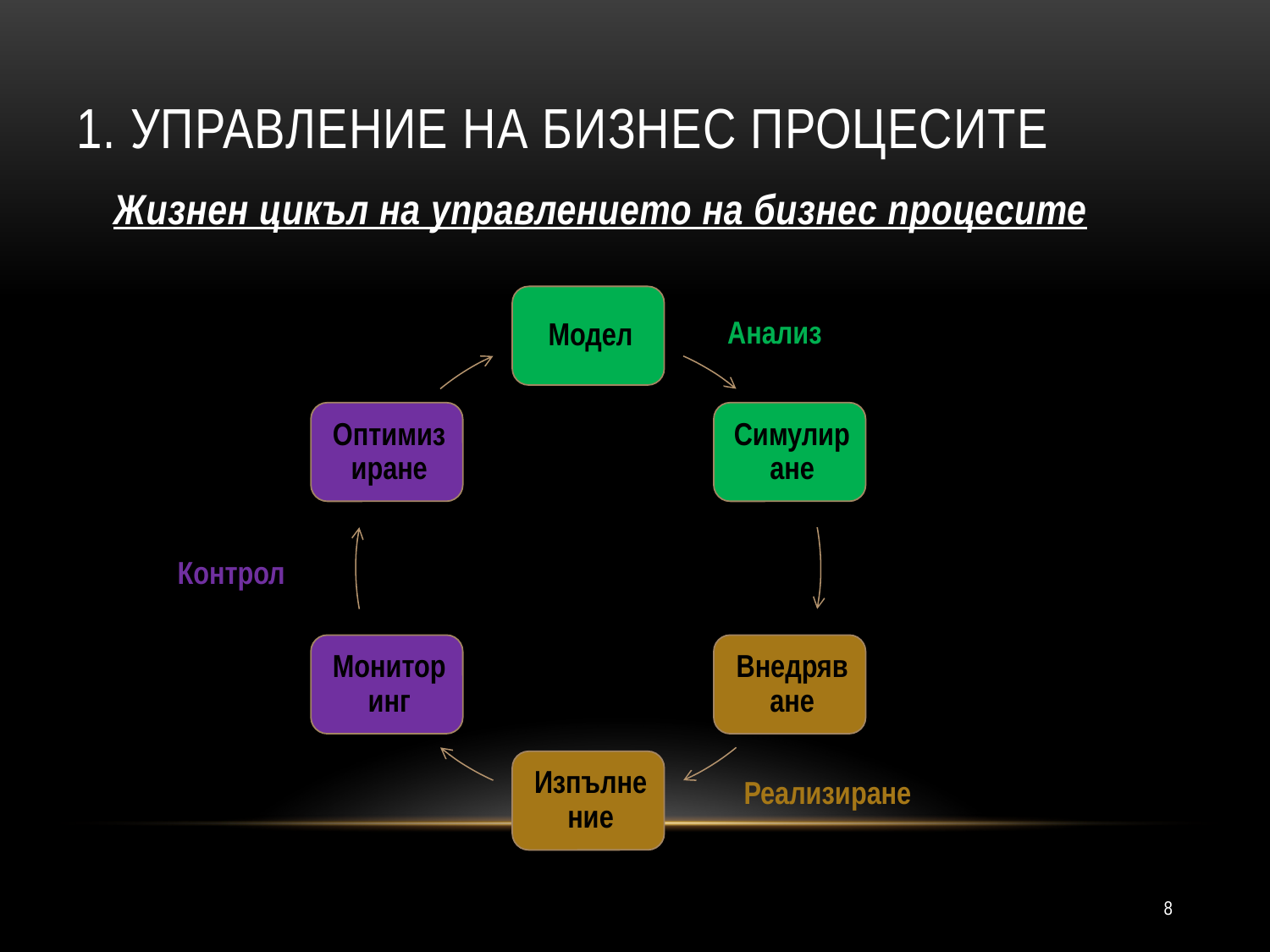

# 1. Управление на бизнес процесите
Жизнен цикъл на управлението на бизнес процесите

Модел
Симулиране
Внедряване
Изпълнение
Мониторинг
Оптимизиране
Анализ
Контрол
Реализиране
8